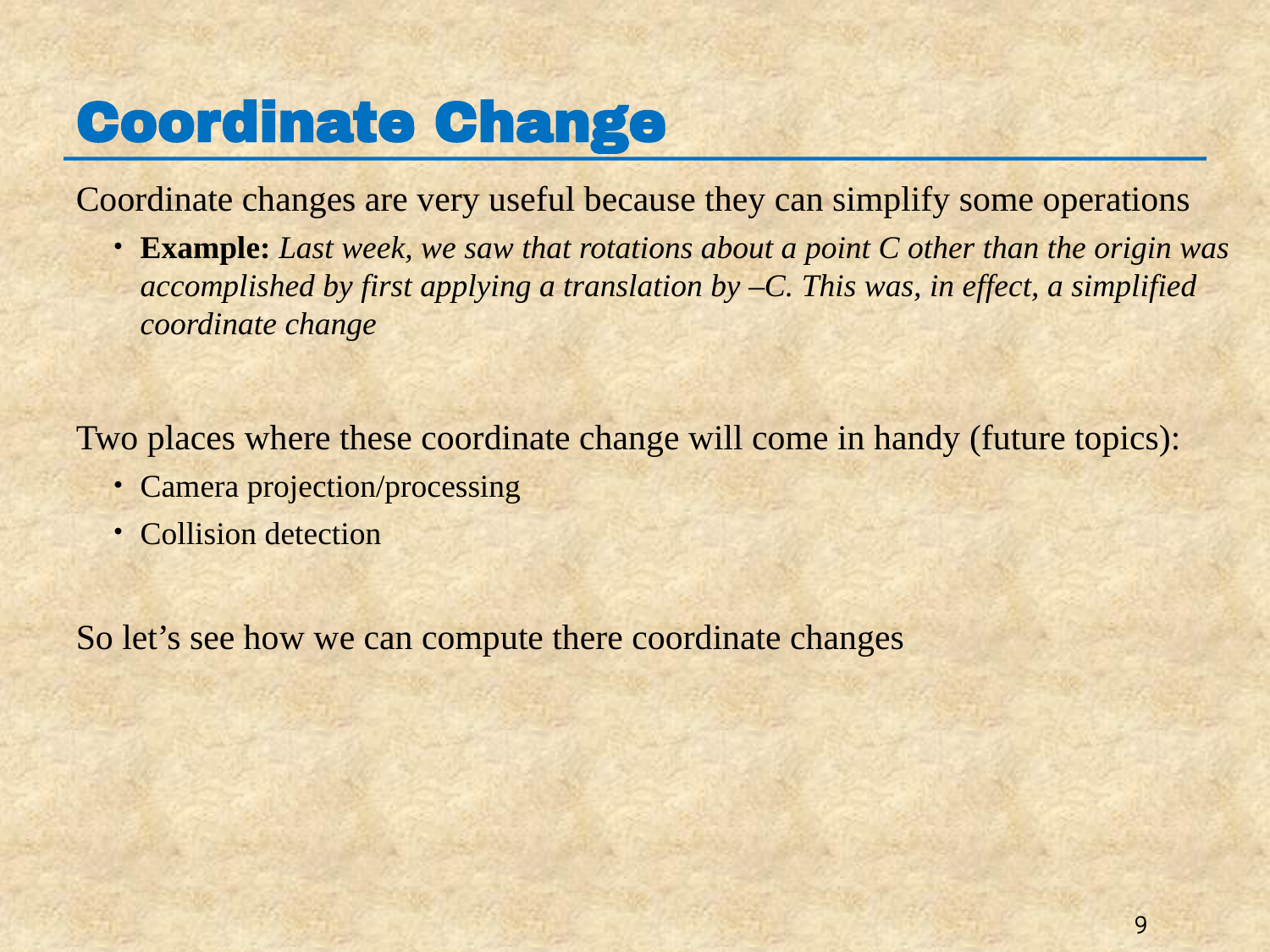

# Coordinate Change
Coordinate changes are very useful because they can simplify some operations
Example: Last week, we saw that rotations about a point C other than the origin was accomplished by first applying a translation by –C. This was, in effect, a simplified coordinate change

Two places where these coordinate change will come in handy (future topics):
Camera projection/processing
Collision detection

So let’s see how we can compute there coordinate changes
9